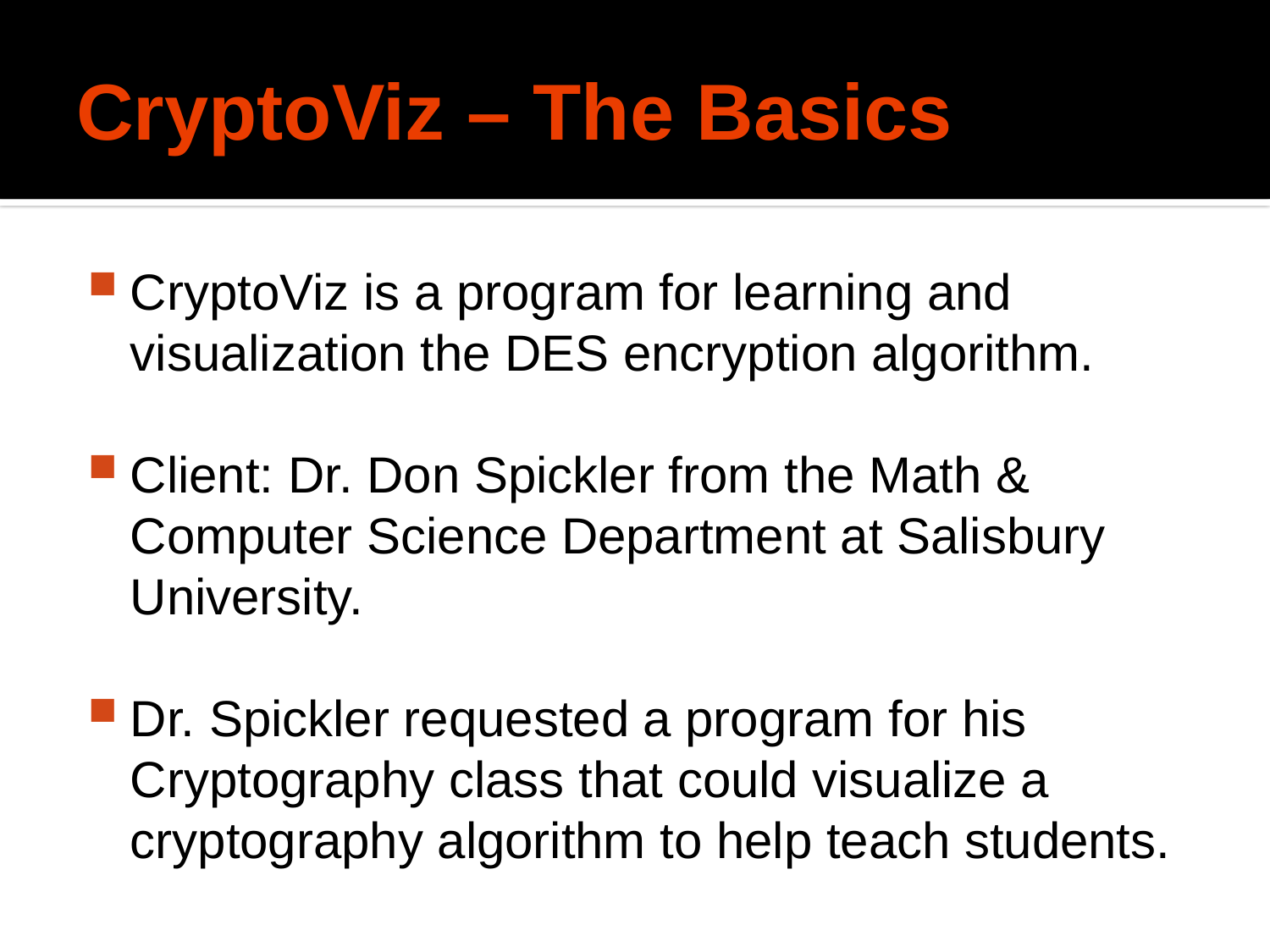

# CryptoViz – The Basics
CryptoViz is a program for learning and visualization the DES encryption algorithm.

Client: Dr. Don Spickler from the Math & Computer Science Department at Salisbury University.

Dr. Spickler requested a program for his Cryptography class that could visualize a cryptography algorithm to help teach students.